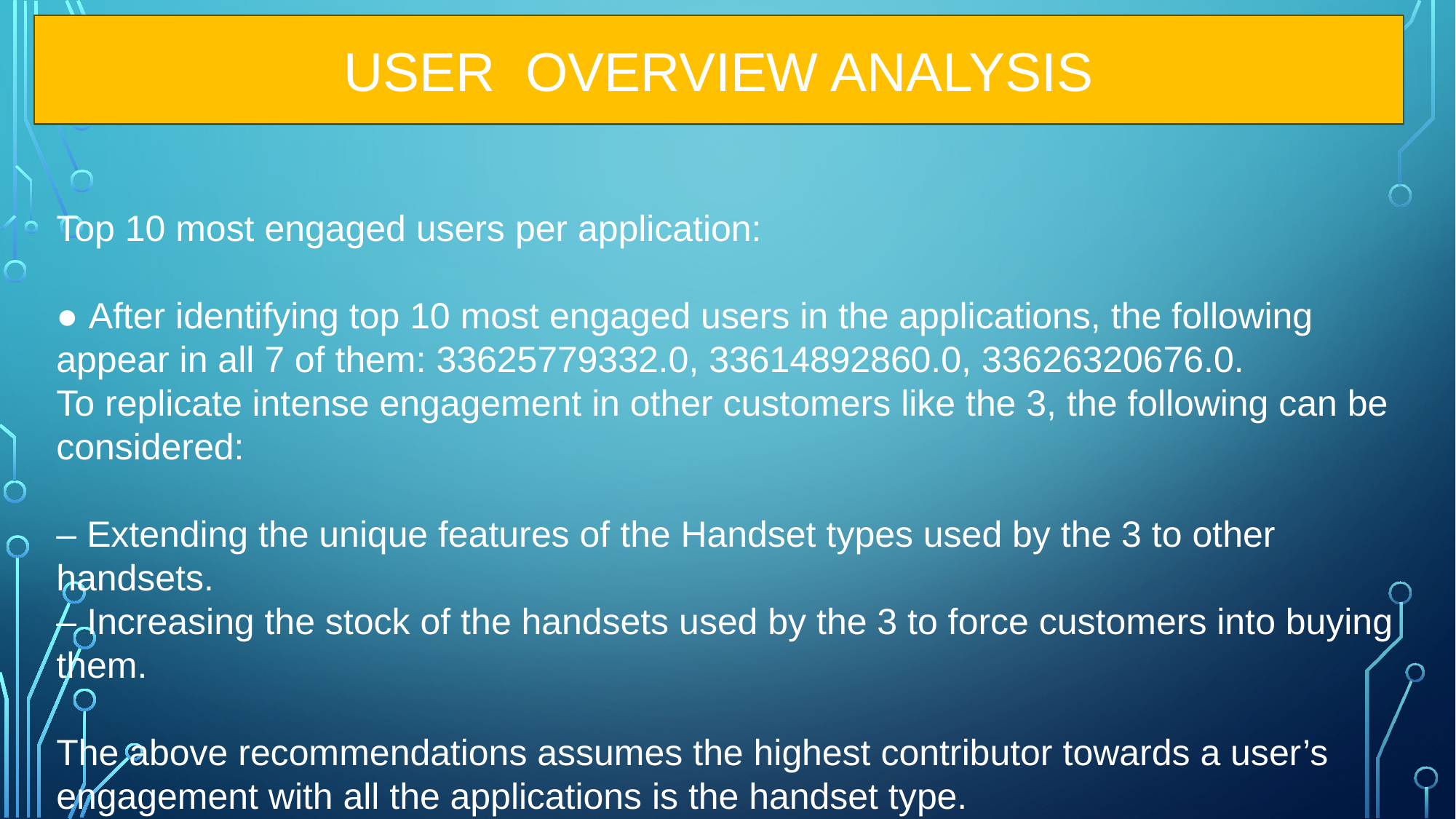

USER  OVERVIEW ANALYSIS
Top 10 most engaged users per application:

● After identifying top 10 most engaged users in the applications, the following appear in all 7 of them: 33625779332.0, 33614892860.0, 33626320676.0.
To replicate intense engagement in other customers like the 3, the following can be considered:

– Extending the unique features of the Handset types used by the 3 to other handsets.
– Increasing the stock of the handsets used by the 3 to force customers into buying them.

The above recommendations assumes the highest contributor towards a user’s engagement with all the applications is the handset type.
 There are other factors that contribute to this, ex:- User’s interests, most which are tailored to each user, but based on the data provided   , Handset Type is the most reasonable contributor